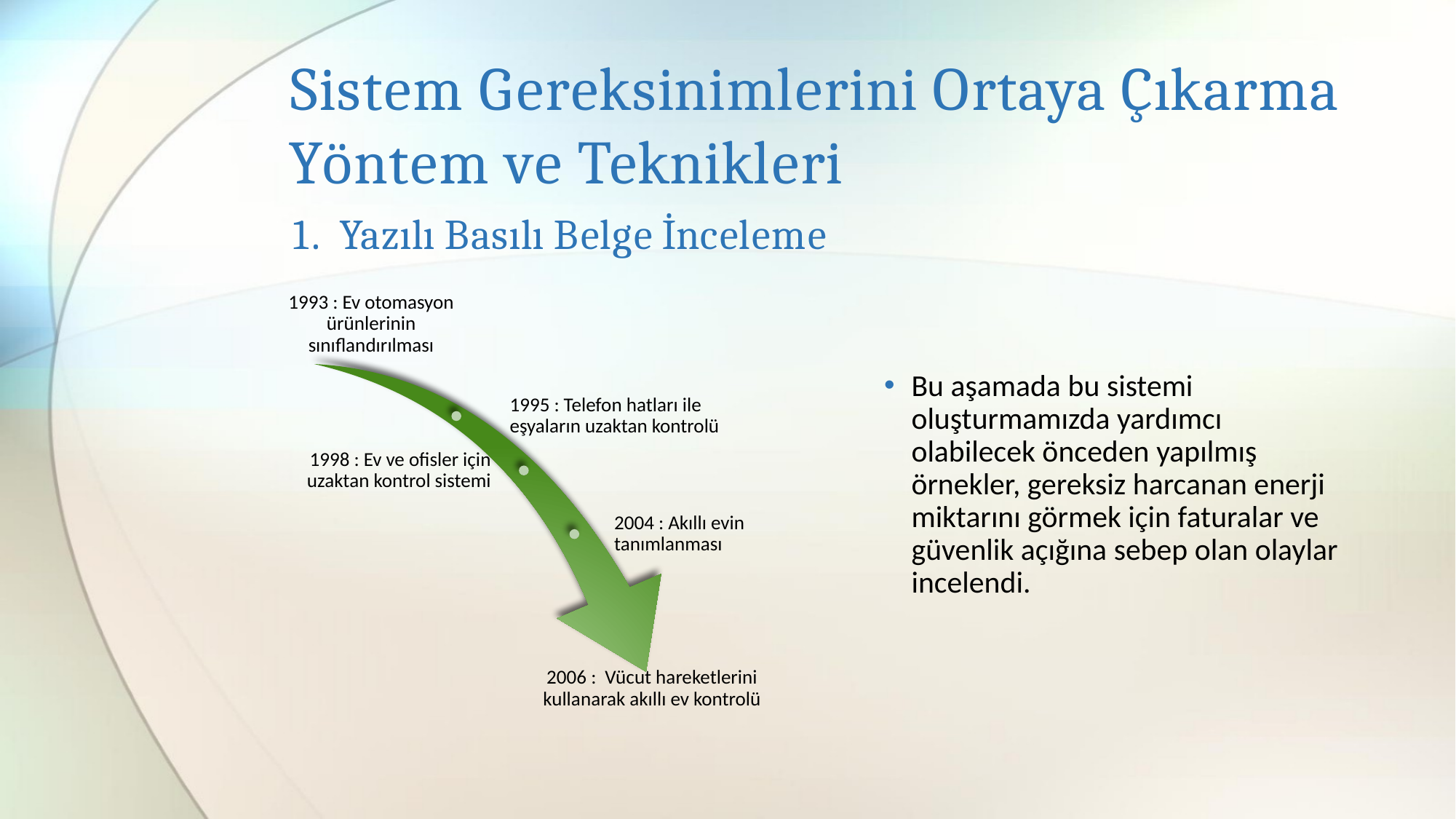

# Sistem Gereksinimlerini Ortaya Çıkarma Yöntem ve Teknikleri
1.  Yazılı Basılı Belge İnceleme
1993 : Ev otomasyon ürünlerinin sınıflandırılması
1995 : Telefon hatları ile eşyaların uzaktan kontrolü
1998 : Ev ve ofisler için uzaktan kontrol sistemi
2004 : Akıllı evin tanımlanması
2006 :  Vücut hareketlerini kullanarak akıllı ev kontrolü
Bu aşamada bu sistemi oluşturmamızda yardımcı olabilecek önceden yapılmış örnekler, gereksiz harcanan enerji miktarını görmek için faturalar ve güvenlik açığına sebep olan olaylar incelendi.